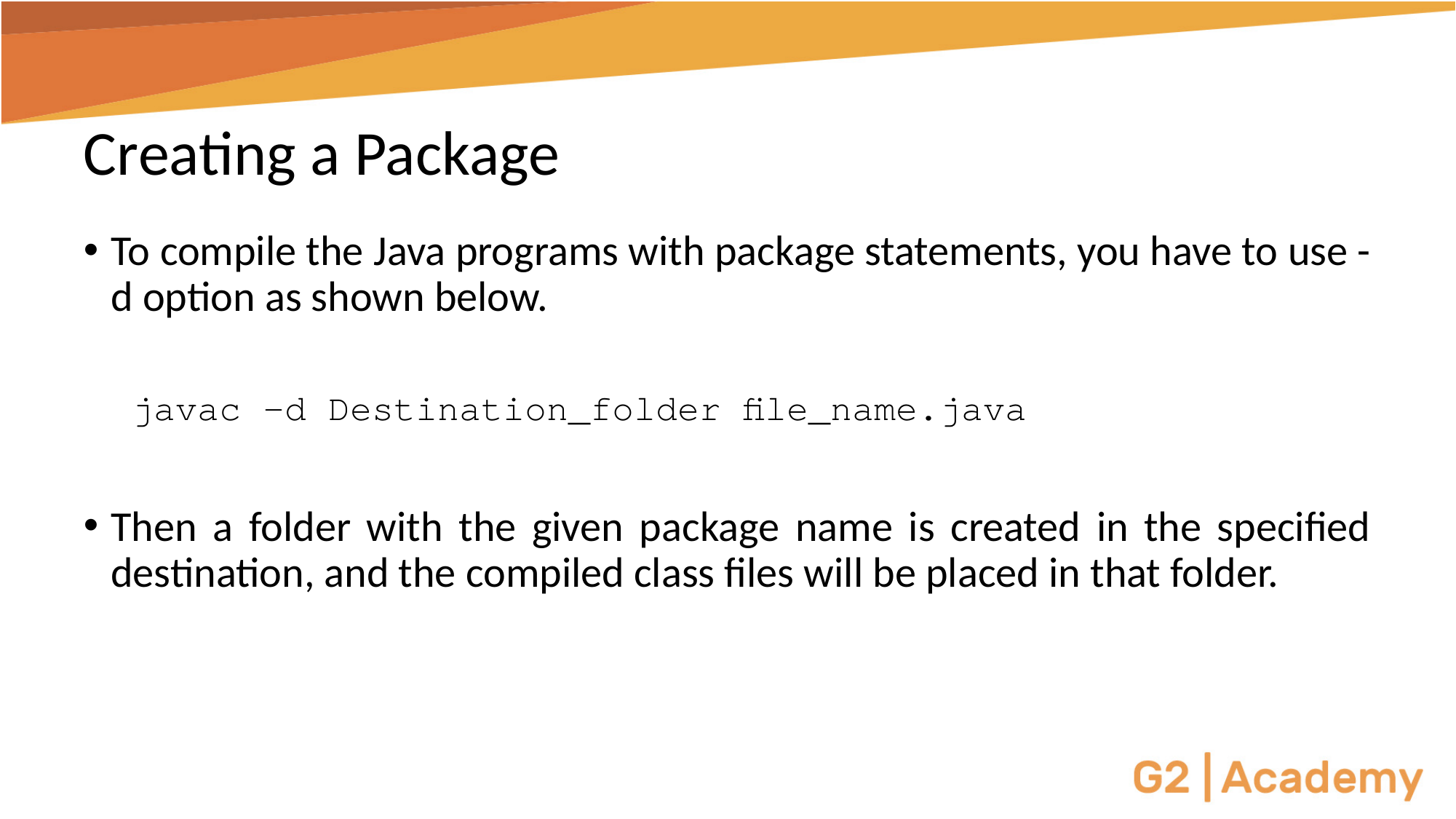

# Creating a Package
To compile the Java programs with package statements, you have to use -d option as shown below.

javac -d Destination_folder file_name.java

Then a folder with the given package name is created in the specified destination, and the compiled class files will be placed in that folder.